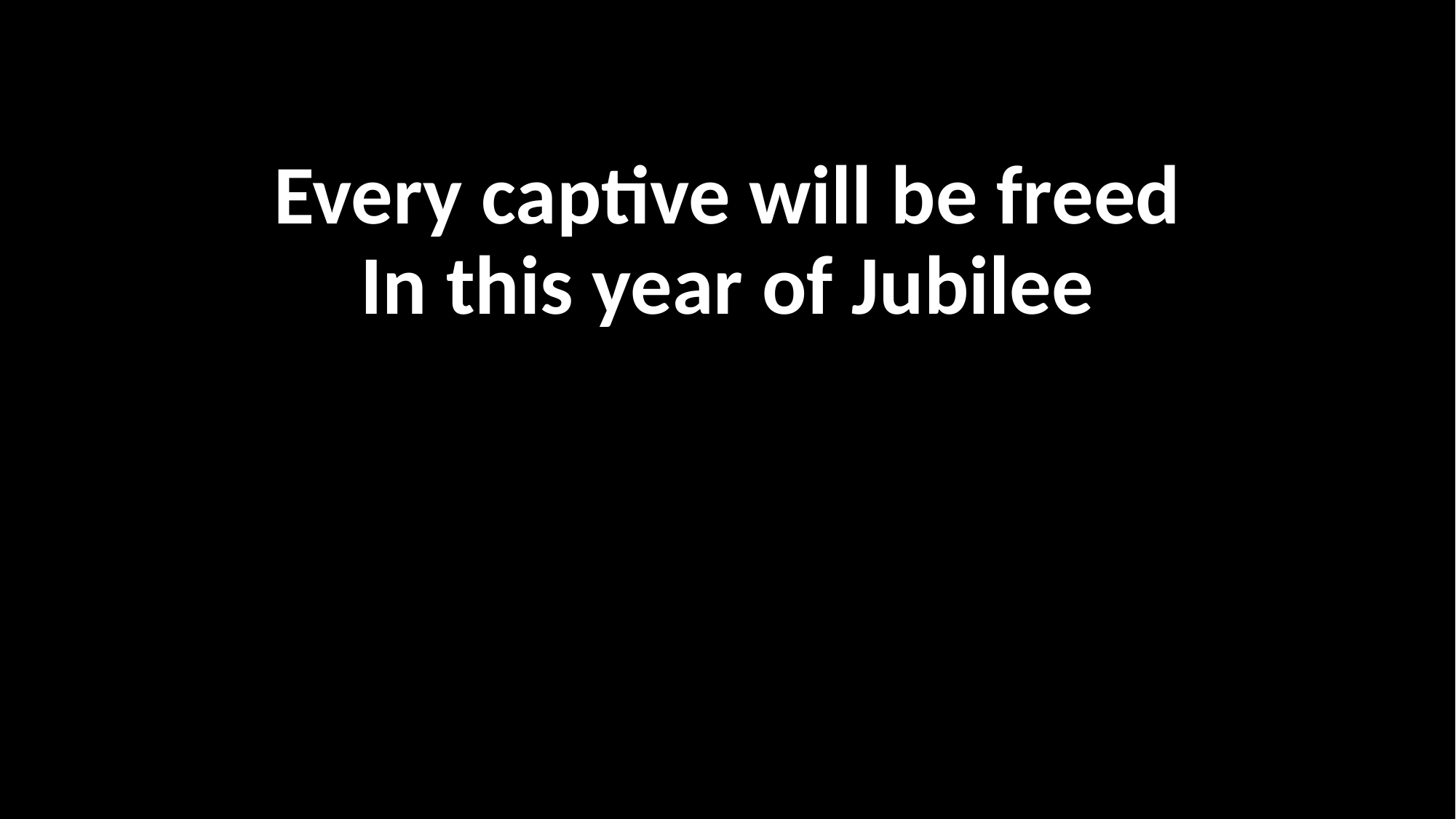

Every captive will be freed
In this year of Jubilee
#